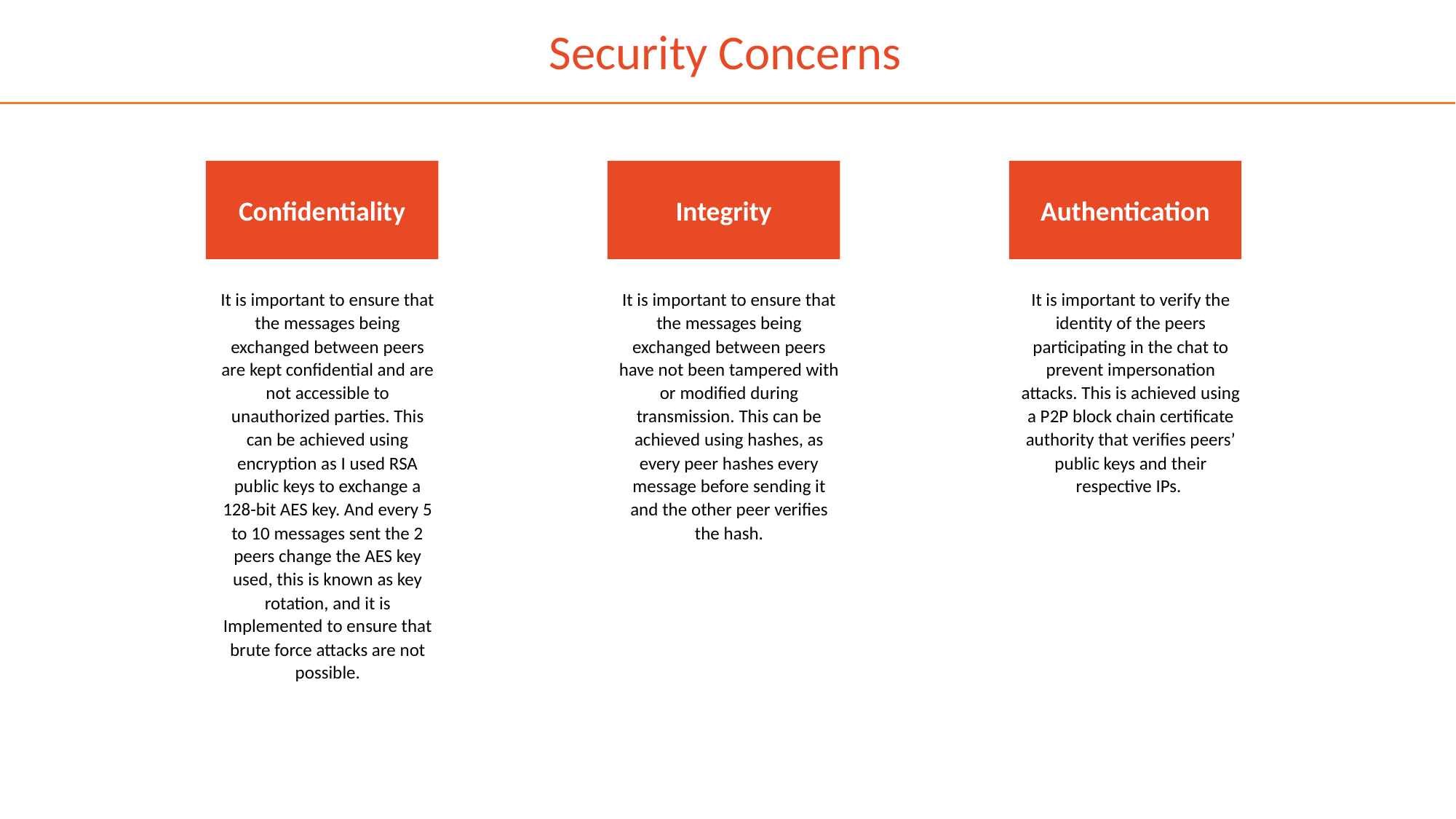

Security Concerns
Confidentiality
Integrity
Authentication
It is important to ensure that the messages being exchanged between peers are kept confidential and are not accessible to unauthorized parties. This can be achieved using encryption as I used RSA public keys to exchange a 128-bit AES key. And every 5 to 10 messages sent the 2 peers change the AES key used, this is known as key rotation, and it is Implemented to ensure that brute force attacks are not possible.
It is important to ensure that the messages being exchanged between peers have not been tampered with or modified during transmission. This can be achieved using hashes, as every peer hashes every message before sending it and the other peer verifies the hash.
It is important to verify the identity of the peers participating in the chat to prevent impersonation attacks. This is achieved using a P2P block chain certificate authority that verifies peers’ public keys and their respective IPs.